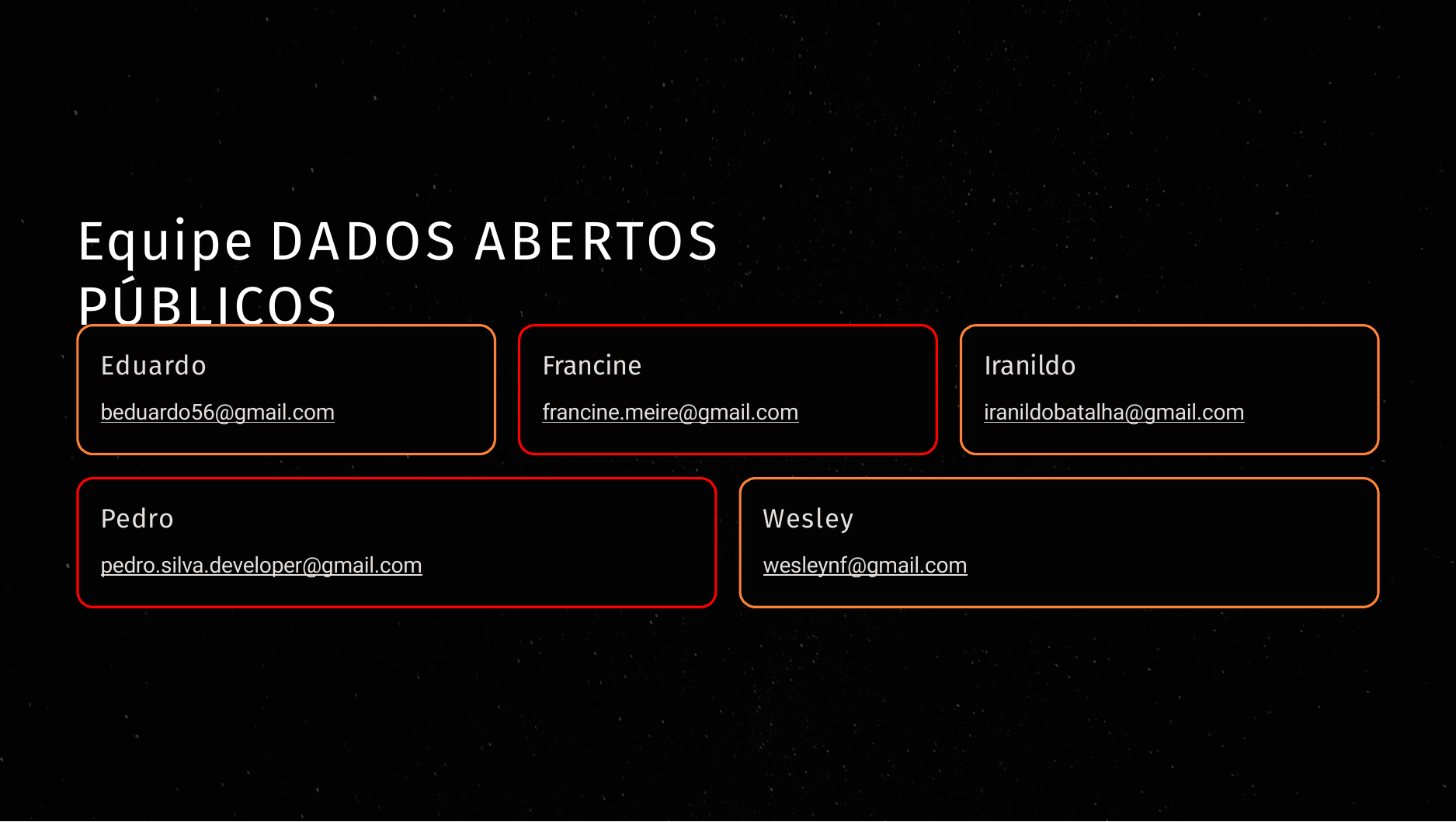

# Equipe DADOS ABERTOS PÚBLICOS

Eduardo
beduardo56@gmail.com
Francine
francine.meire@gmail.com
Iranildo
iranildobatalha@gmail.com

Pedro
pedro.silva.developer@gmail.com
Wesley
wesleynf@gmail.com